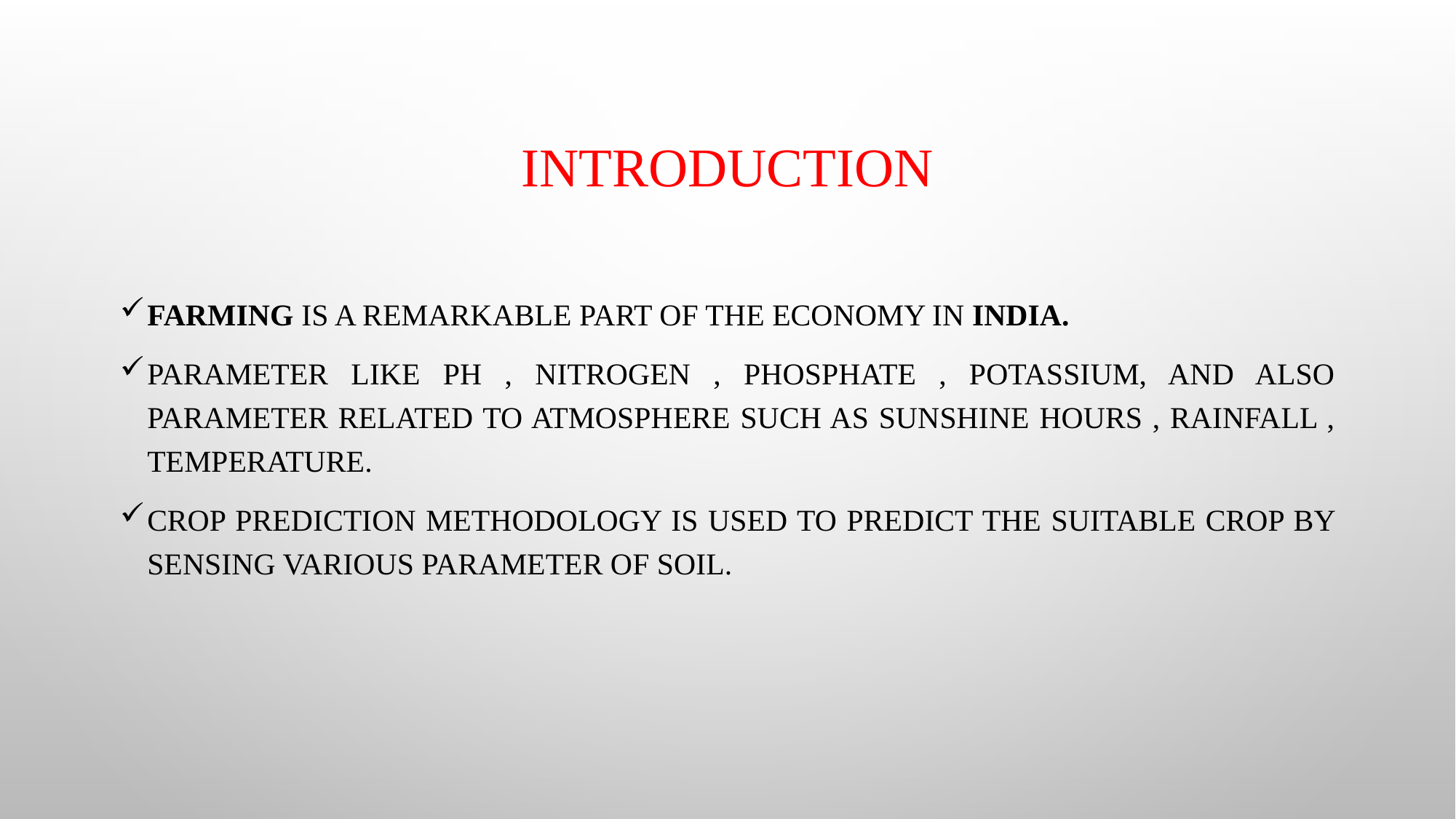

# Introduction
Farming is a remarkable part of the economy in India.
Parameter like pH , Nitrogen , Phosphate , Potassium, and also parameter related to atmosphere such as sunshine hours , rainfall , temperature.
Crop prediction methodology is used to predict the suitable crop by sensing various parameter of soil.